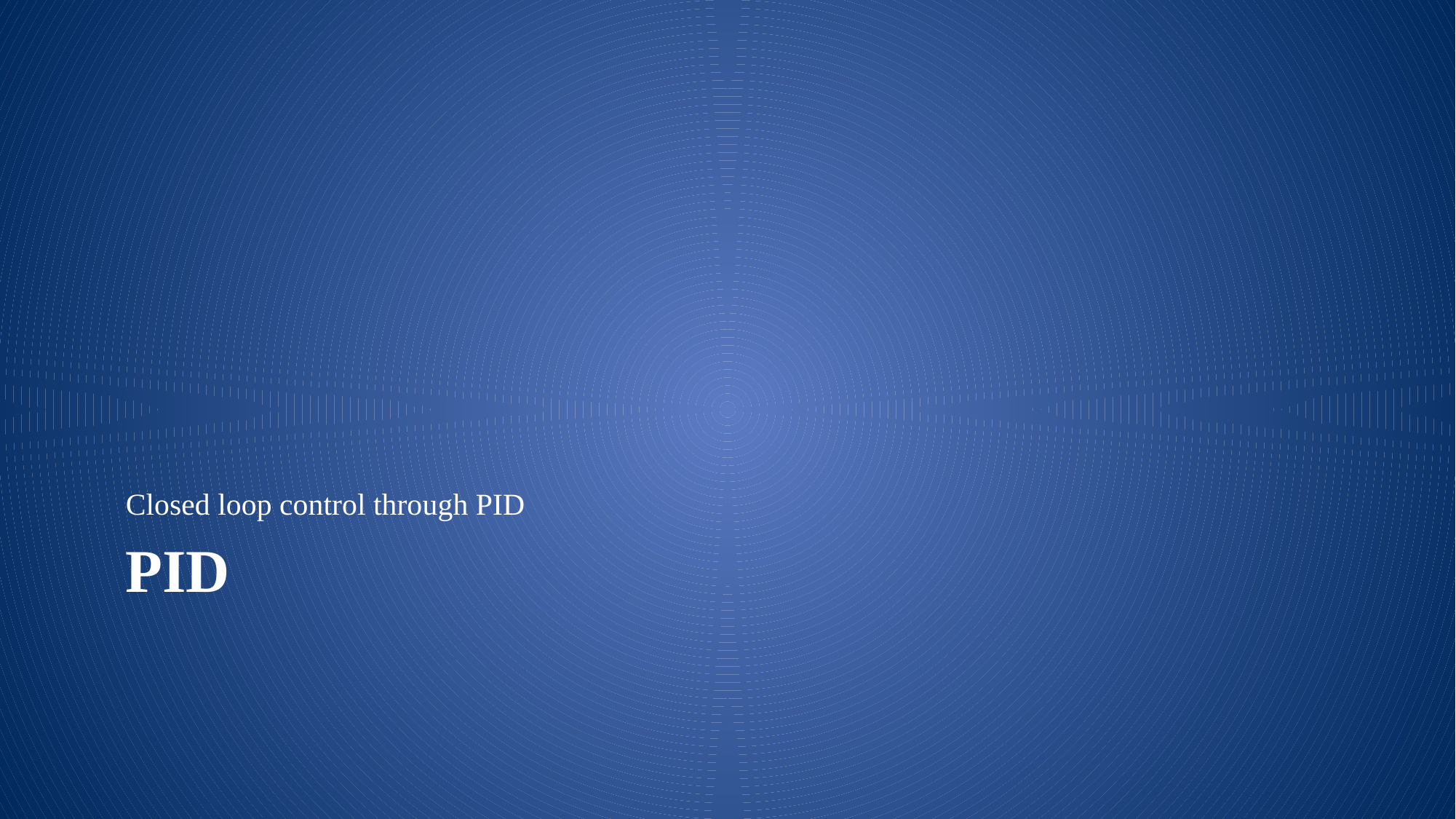

Closed loop control through PID
# PID